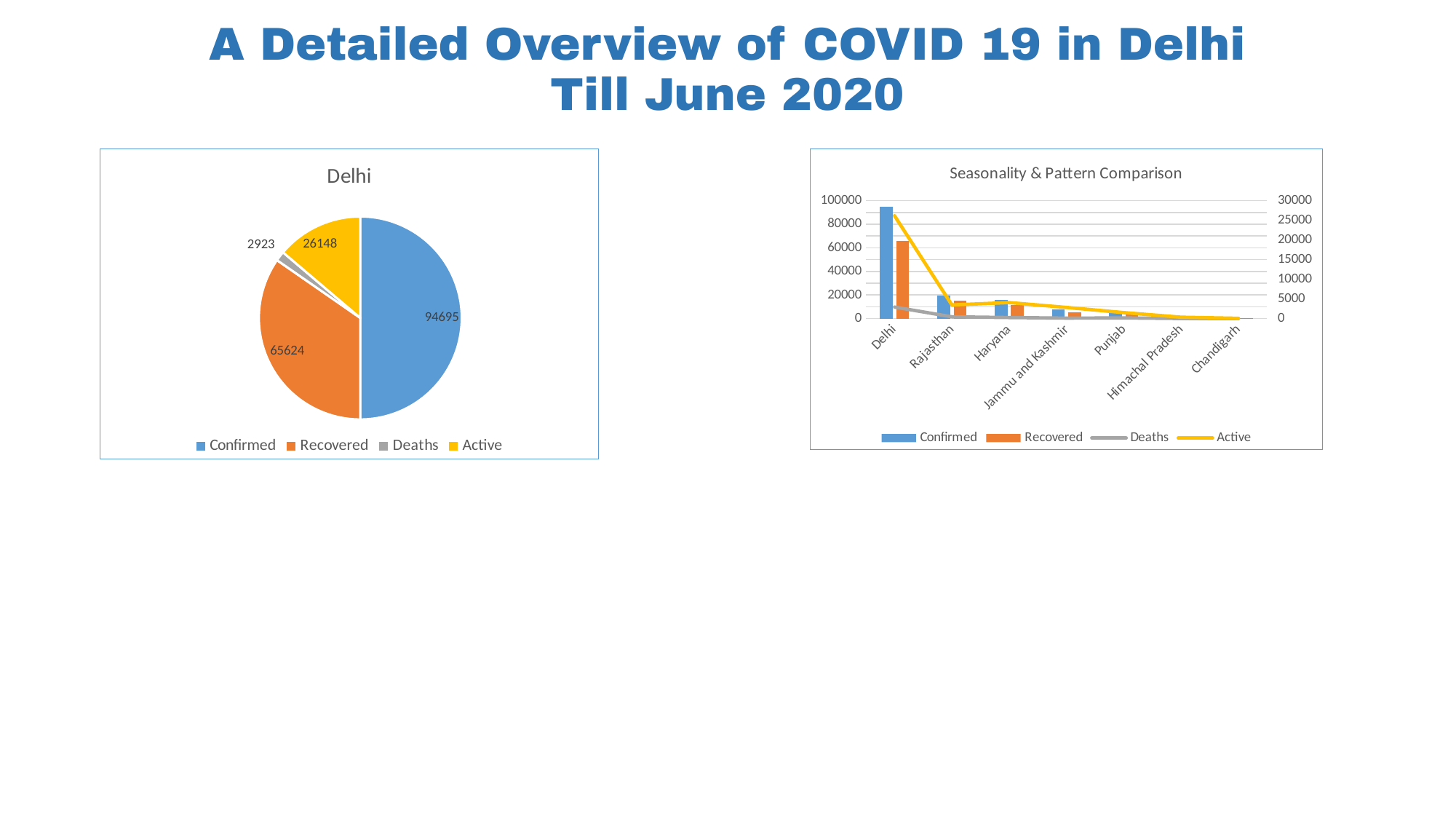

# A Detailed Overview of COVID 19 in Delhi Till June 2020

[unsupported chart]

### Chart: Seasonality & Pattern Comparison

| Category | Confirmed | Recovered | Deaths | Active |
|---|---|---|---|---|
| Delhi | 94695.0 | 65624.0 | 2923.0 | 26148.0 |
| Rajasthan | 19256.0 | 15352.0 | 443.0 | 3461.0 |
| Haryana | 16003.0 | 11691.0 | 255.0 | 4057.0 |
| Jammu and Kashmir | 8019.0 | 5075.0 | 119.0 | 2825.0 |
| Punjab | 5937.0 | 4266.0 | 157.0 | 1514.0 |
| Himachal Pradesh | 1033.0 | 671.0 | 9.0 | 340.0 |
| Chandigarh | 454.0 | 393.0 | 6.0 | 55.0 |